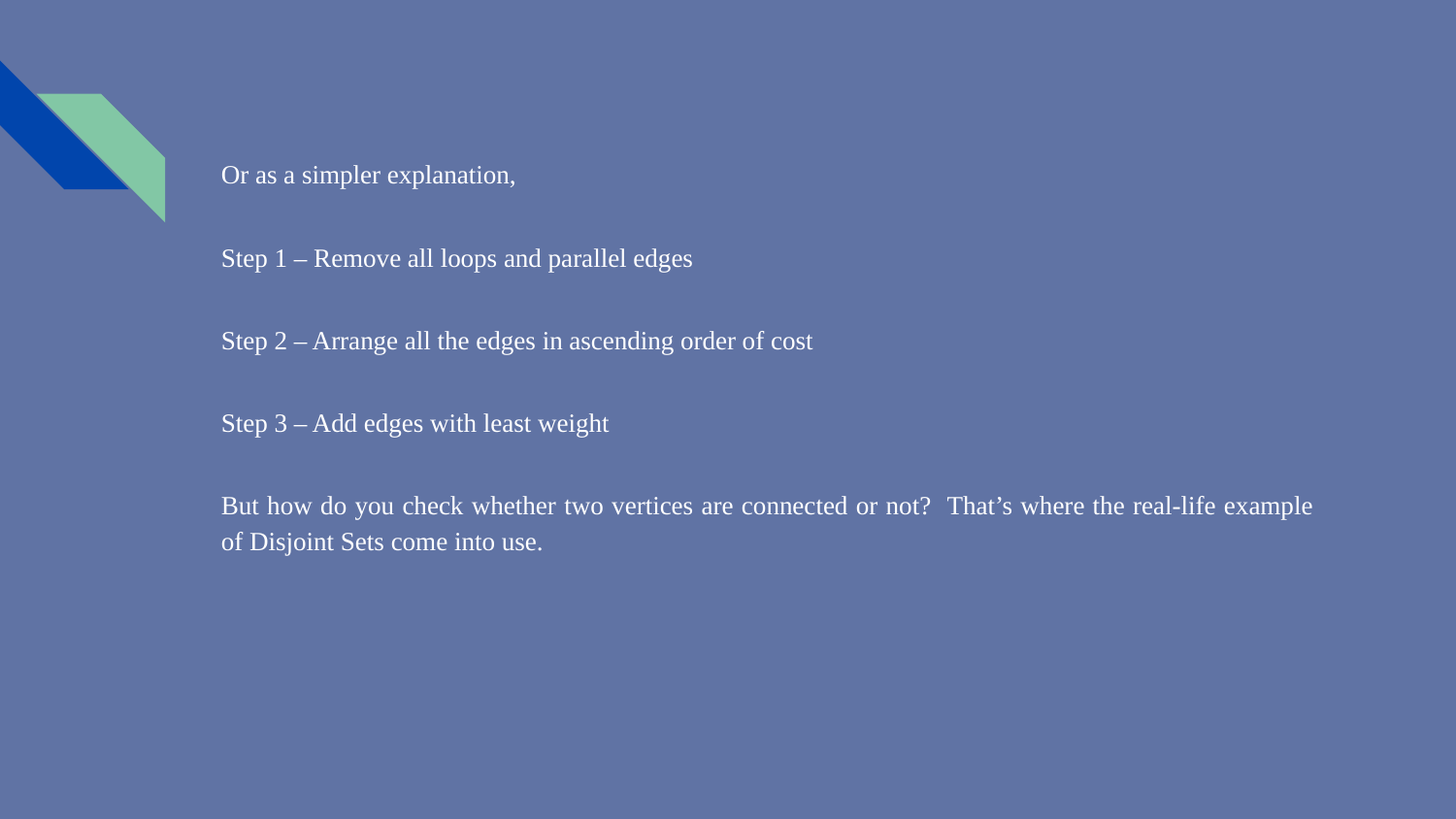

Or as a simpler explanation,
Step 1 – Remove all loops and parallel edges
Step 2 – Arrange all the edges in ascending order of cost
Step 3 – Add edges with least weight
But how do you check whether two vertices are connected or not?  That’s where the real-life example of Disjoint Sets come into use.